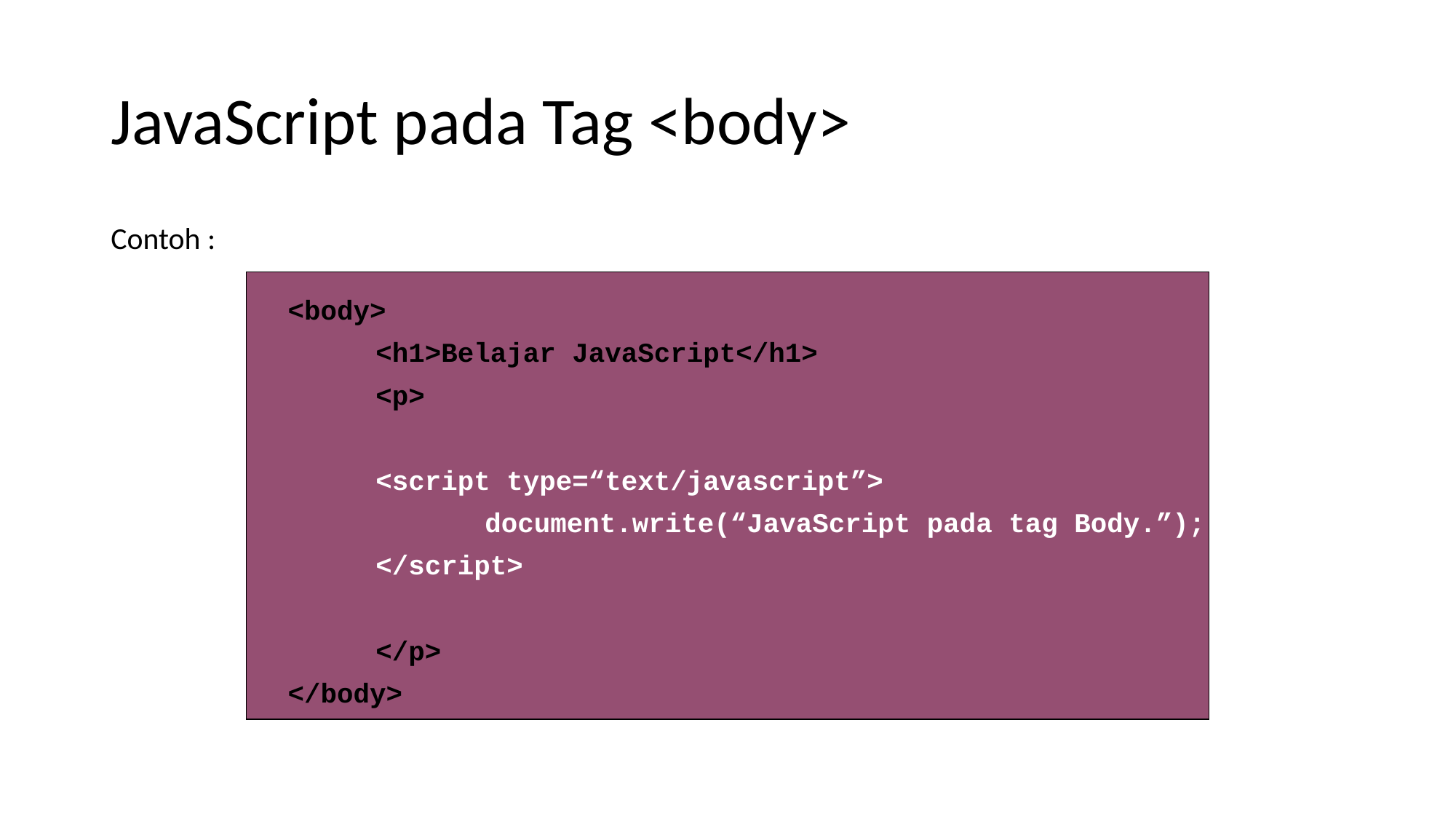

# JavaScript pada Tag <body>
Contoh :

<body>
	<h1>Belajar JavaScript</h1>
	<p>

	<script type=“text/javascript”>
		document.write(“JavaScript pada tag Body.”);
	</script>

	</p>
</body>